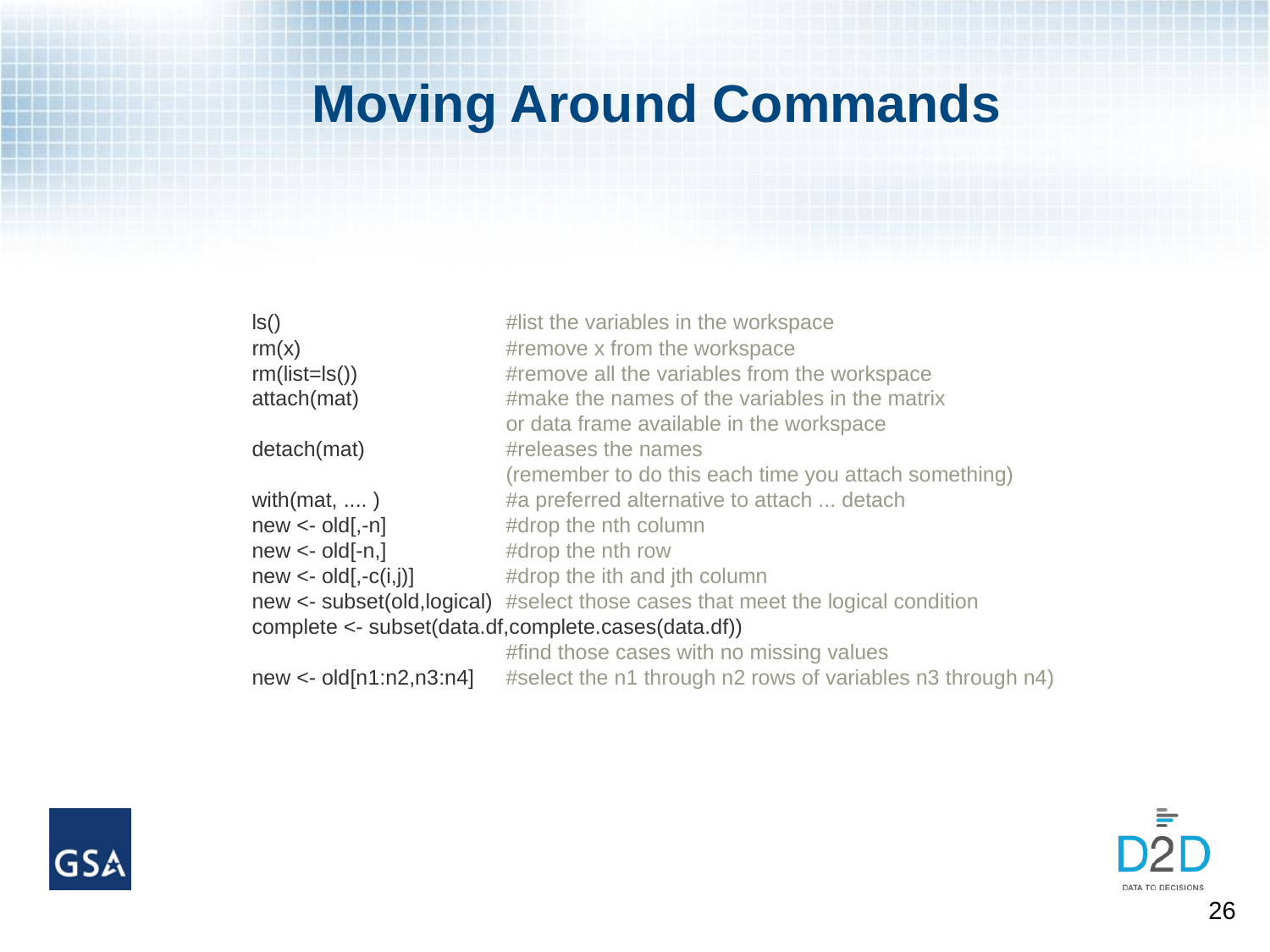

# Moving Around Commands

ls() 		#list the variables in the workspace
rm(x) 		#remove x from the workspace
rm(list=ls()) 		#remove all the variables from the workspace
attach(mat) 		#make the names of the variables in the matrix
		or data frame available in the workspace
detach(mat) 		#releases the names
		(remember to do this each time you attach something)
with(mat, .... ) 	#a preferred alternative to attach ... detach
new <- old[,-n] 	#drop the nth column
new <- old[-n,] 	#drop the nth row
new <- old[,-c(i,j)] 	#drop the ith and jth column
new <- subset(old,logical) 	#select those cases that meet the logical condition
complete <- subset(data.df,complete.cases(data.df))
		#find those cases with no missing values
new <- old[n1:n2,n3:n4] 	#select the n1 through n2 rows of variables n3 through n4)
26